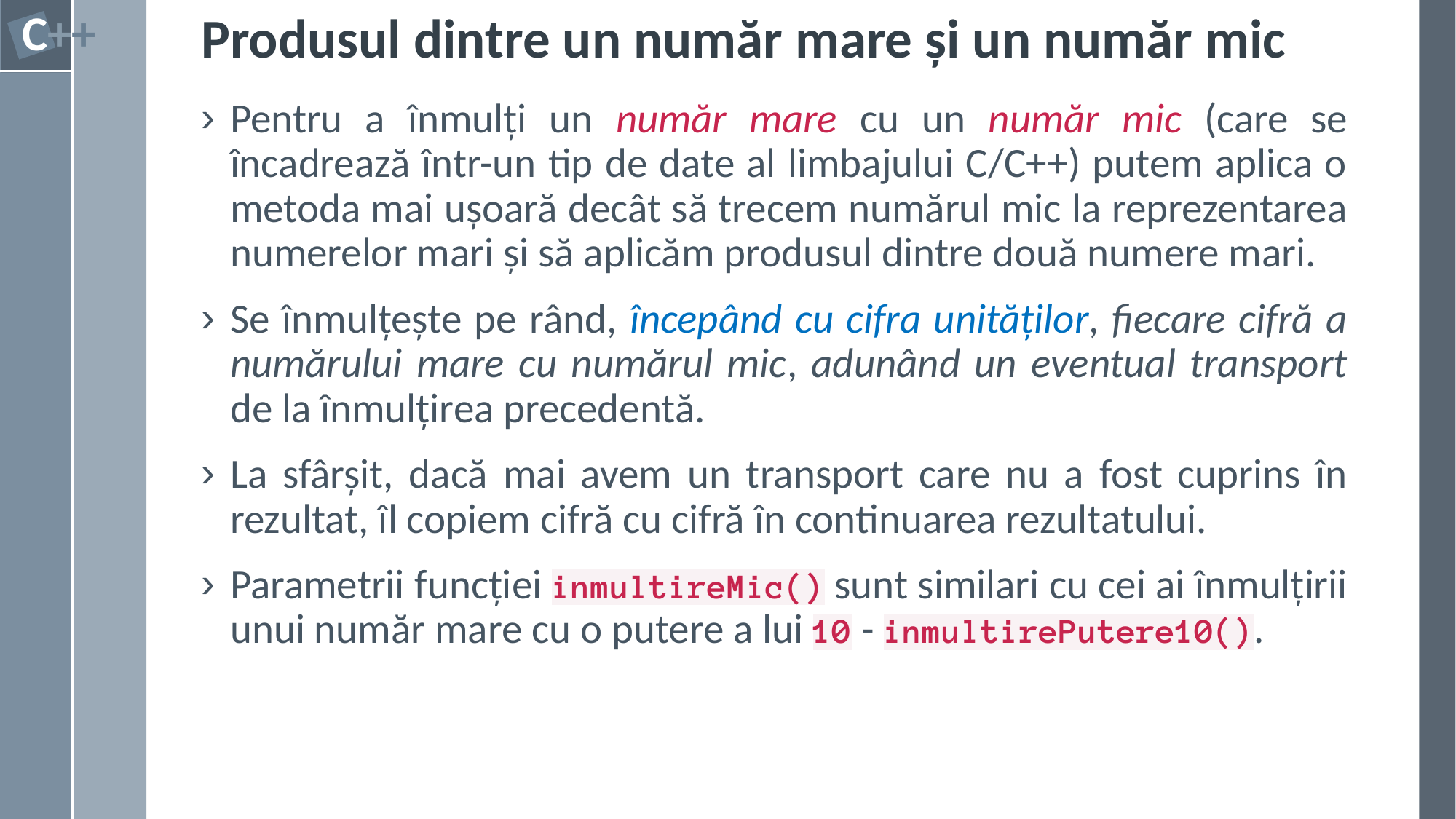

# Produsul dintre un număr mare și un număr mic
Pentru a înmulți un număr mare cu un număr mic (care se încadrează într-un tip de date al limbajului C/C++) putem aplica o metoda mai ușoară decât să trecem numărul mic la reprezentarea numerelor mari și să aplicăm produsul dintre două numere mari.
Se înmulțește pe rând, începând cu cifra unităților, fiecare cifră a numărului mare cu numărul mic, adunând un eventual transport de la înmulțirea precedentă.
La sfârșit, dacă mai avem un transport care nu a fost cuprins în rezultat, îl copiem cifră cu cifră în continuarea rezultatului.
Parametrii funcției inmultireMic() sunt similari cu cei ai înmulțirii unui număr mare cu o putere a lui 10 - inmultirePutere10().